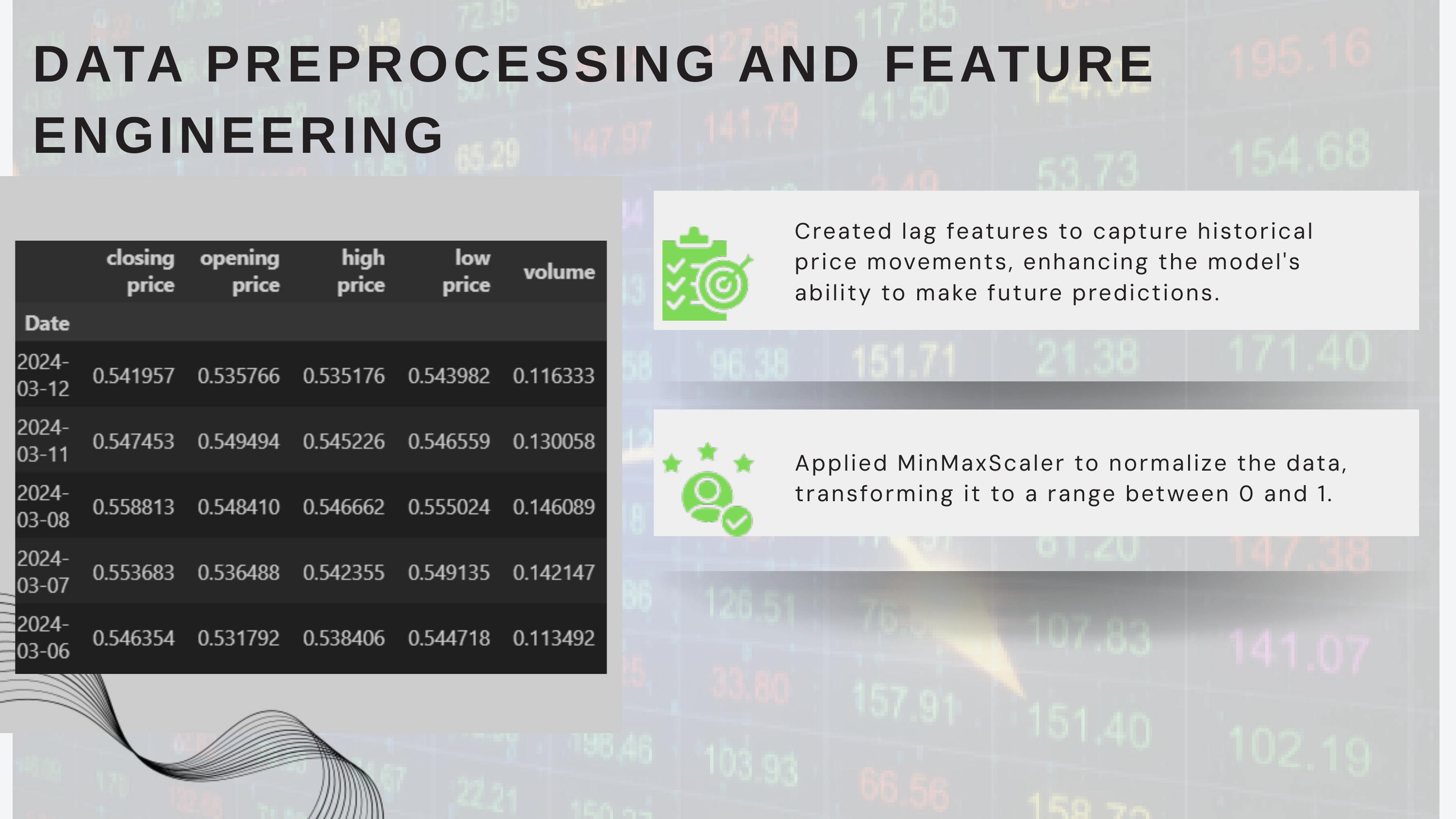

DATA PREPROCESSING AND FEATURE ENGINEERING

Created lag features to capture historical price movements, enhancing the model's ability to make future predictions.

Applied MinMaxScaler to normalize the data, transforming it to a range between 0 and 1.